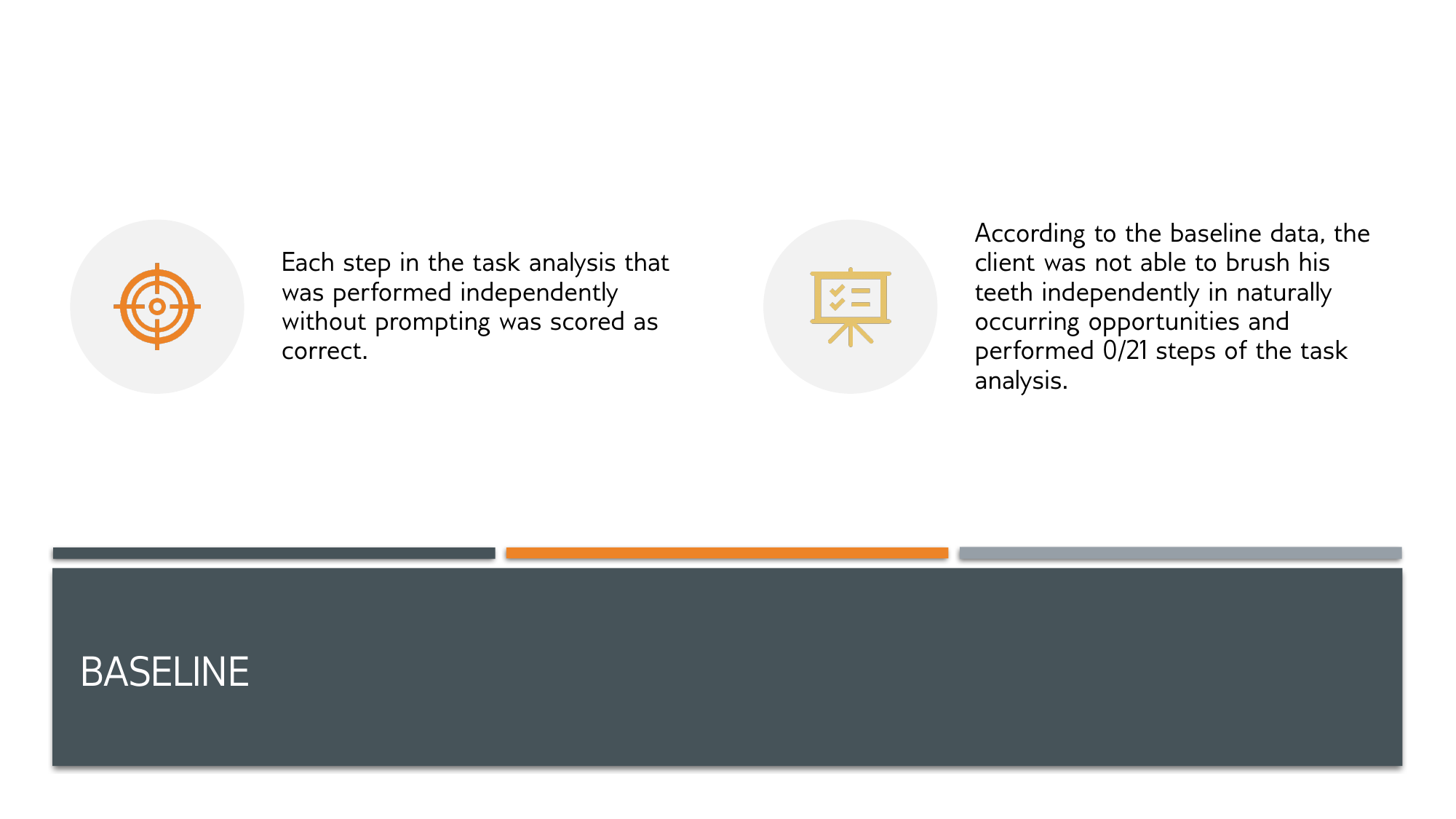

Each step in the task analysis that was performed independently without prompting was scored as correct.
According to the baseline data, the client was not able to brush his teeth independently in naturally occurring opportunities and performed 0/21 steps of the task analysis.

# baseline